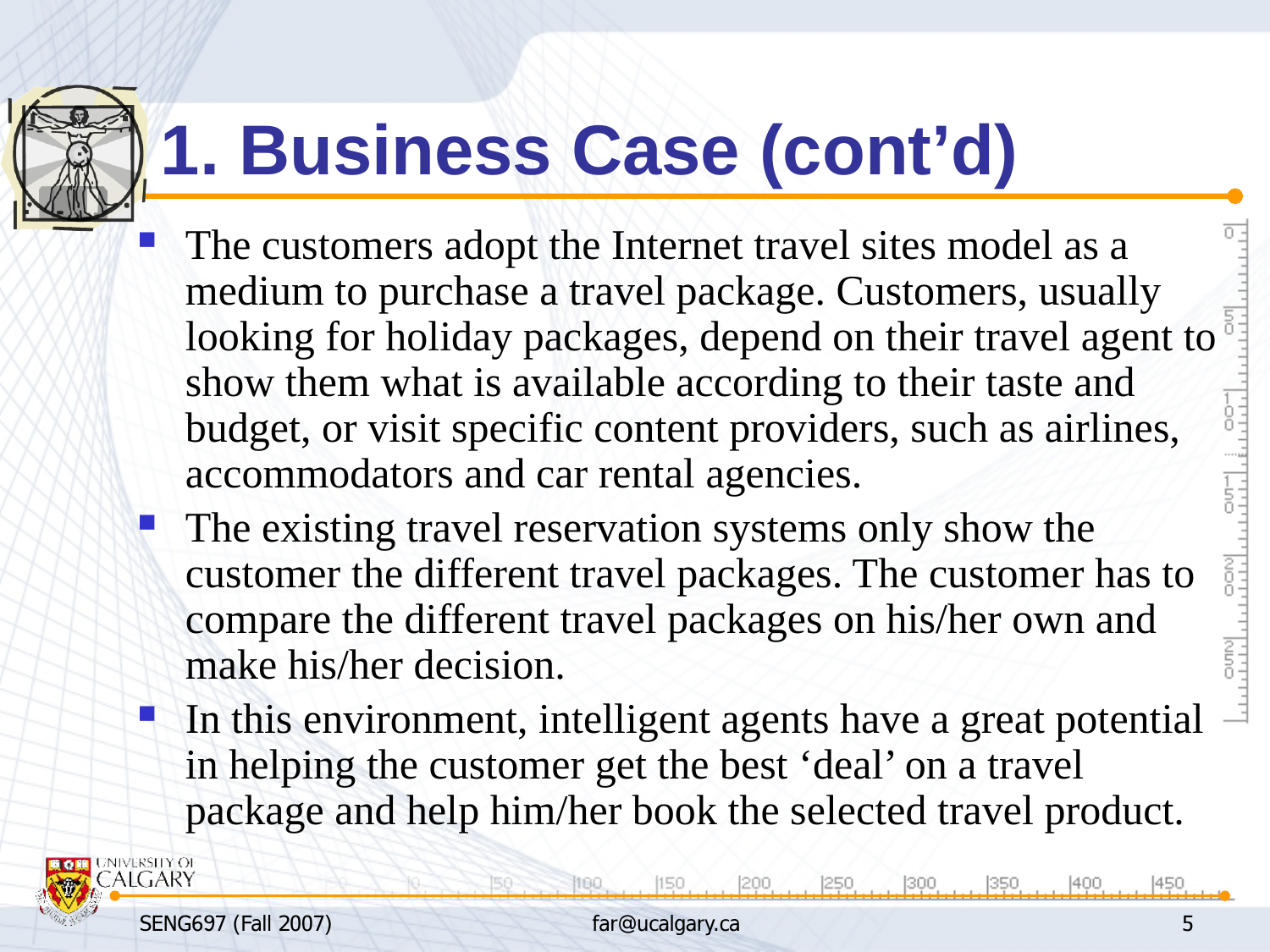

# 1. Business Case (cont’d)
The customers adopt the Internet travel sites model as a medium to purchase a travel package. Customers, usually looking for holiday packages, depend on their travel agent to show them what is available according to their taste and budget, or visit specific content providers, such as airlines, accommodators and car rental agencies.
The existing travel reservation systems only show the customer the different travel packages. The customer has to compare the different travel packages on his/her own and make his/her decision.
In this environment, intelligent agents have a great potential in helping the customer get the best ‘deal’ on a travel package and help him/her book the selected travel product.
SENG697 (Fall 2007)
far@ucalgary.ca
5